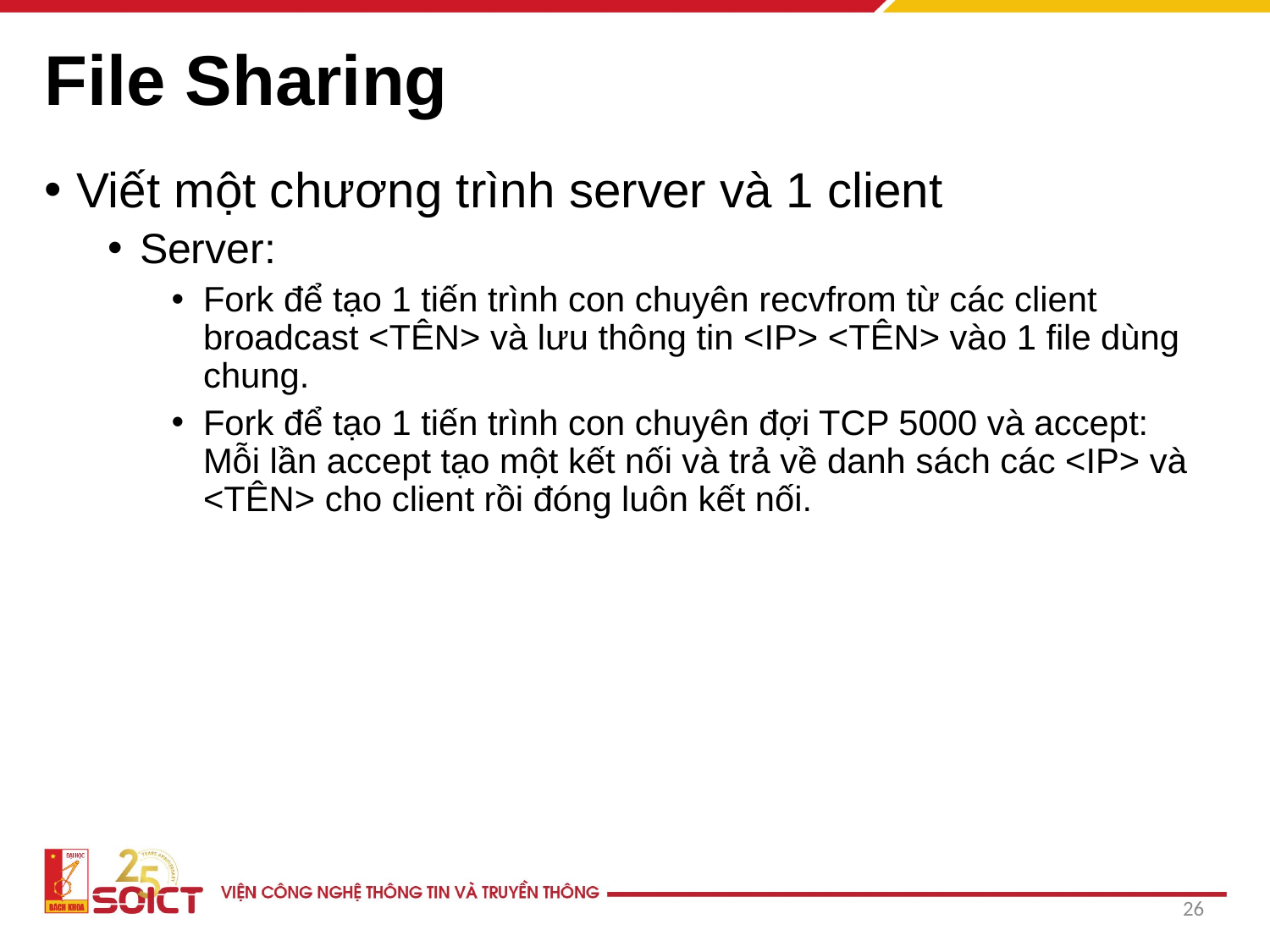

# File Sharing
Viết một chương trình server và 1 client
Server:
Fork để tạo 1 tiến trình con chuyên recvfrom từ các client broadcast <TÊN> và lưu thông tin <IP> <TÊN> vào 1 file dùng chung.
Fork để tạo 1 tiến trình con chuyên đợi TCP 5000 và accept: Mỗi lần accept tạo một kết nối và trả về danh sách các <IP> và <TÊN> cho client rồi đóng luôn kết nối.

26